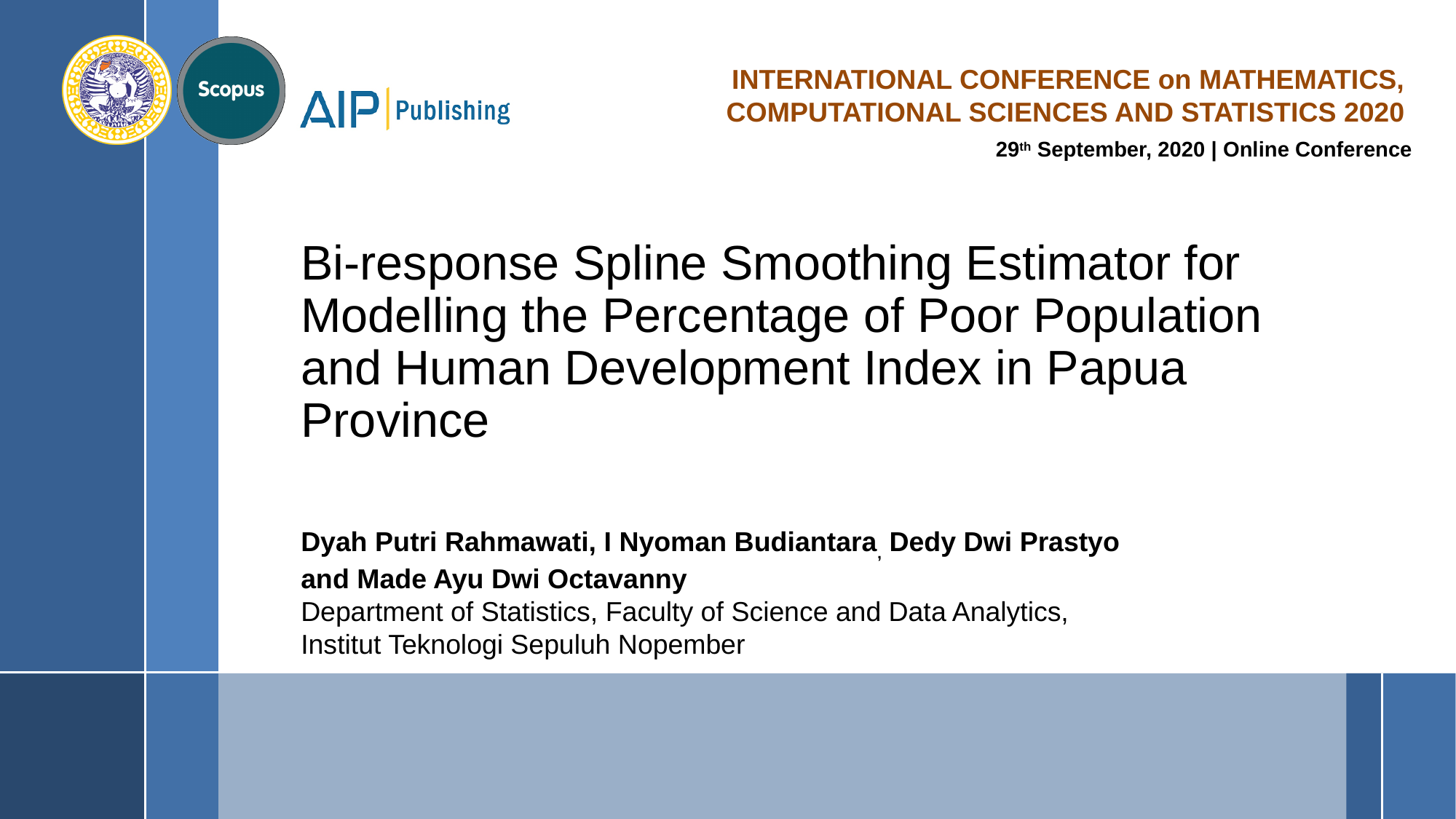

# Bi-response Spline Smoothing Estimator for Modelling the Percentage of Poor Population and Human Development Index in Papua Province
Dyah Putri Rahmawati, I Nyoman Budiantara, Dedy Dwi Prastyo and Made Ayu Dwi Octavanny
Department of Statistics, Faculty of Science and Data Analytics, Institut Teknologi Sepuluh Nopember